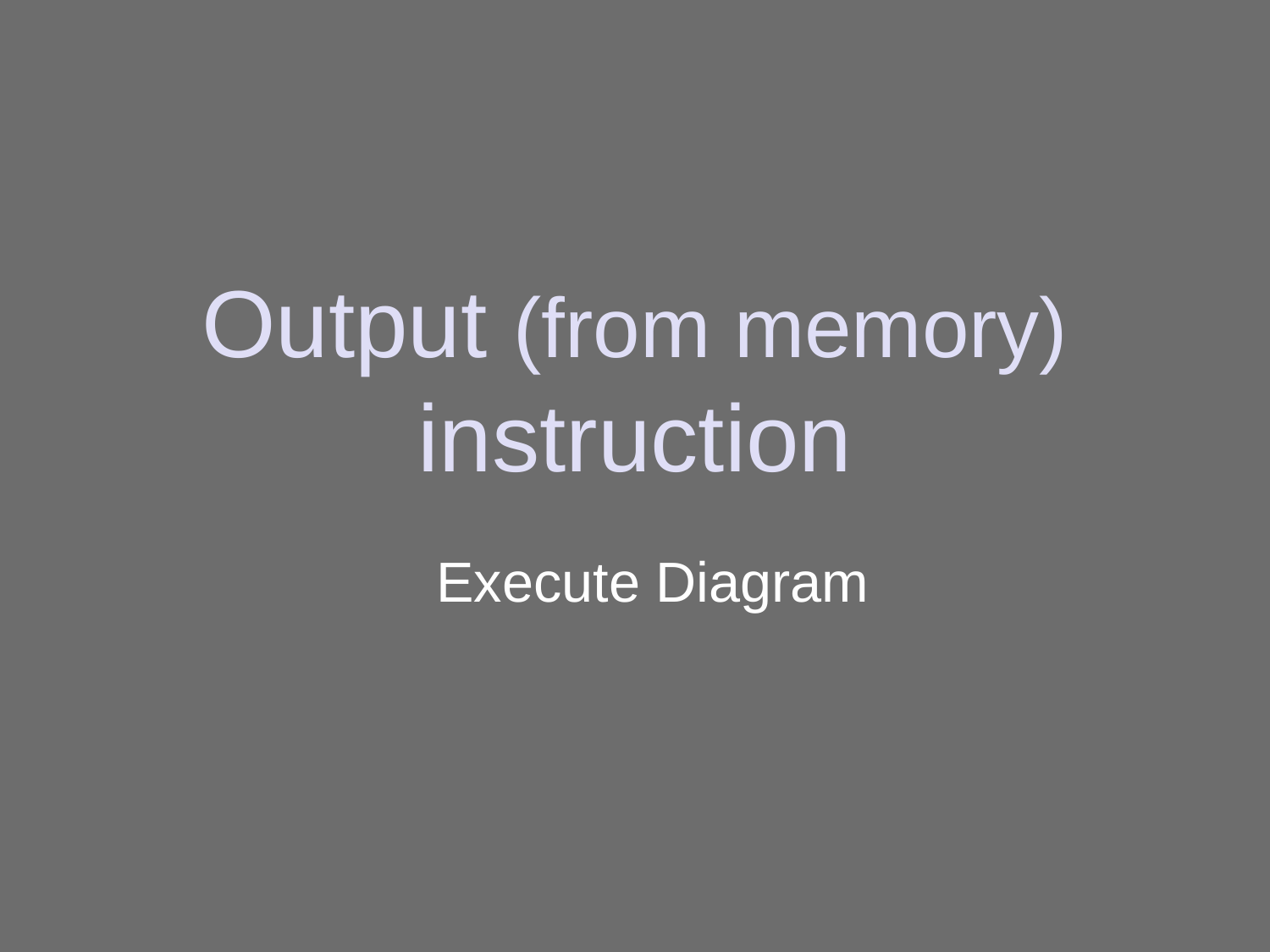

# Output (from memory) instruction
Execute Diagram